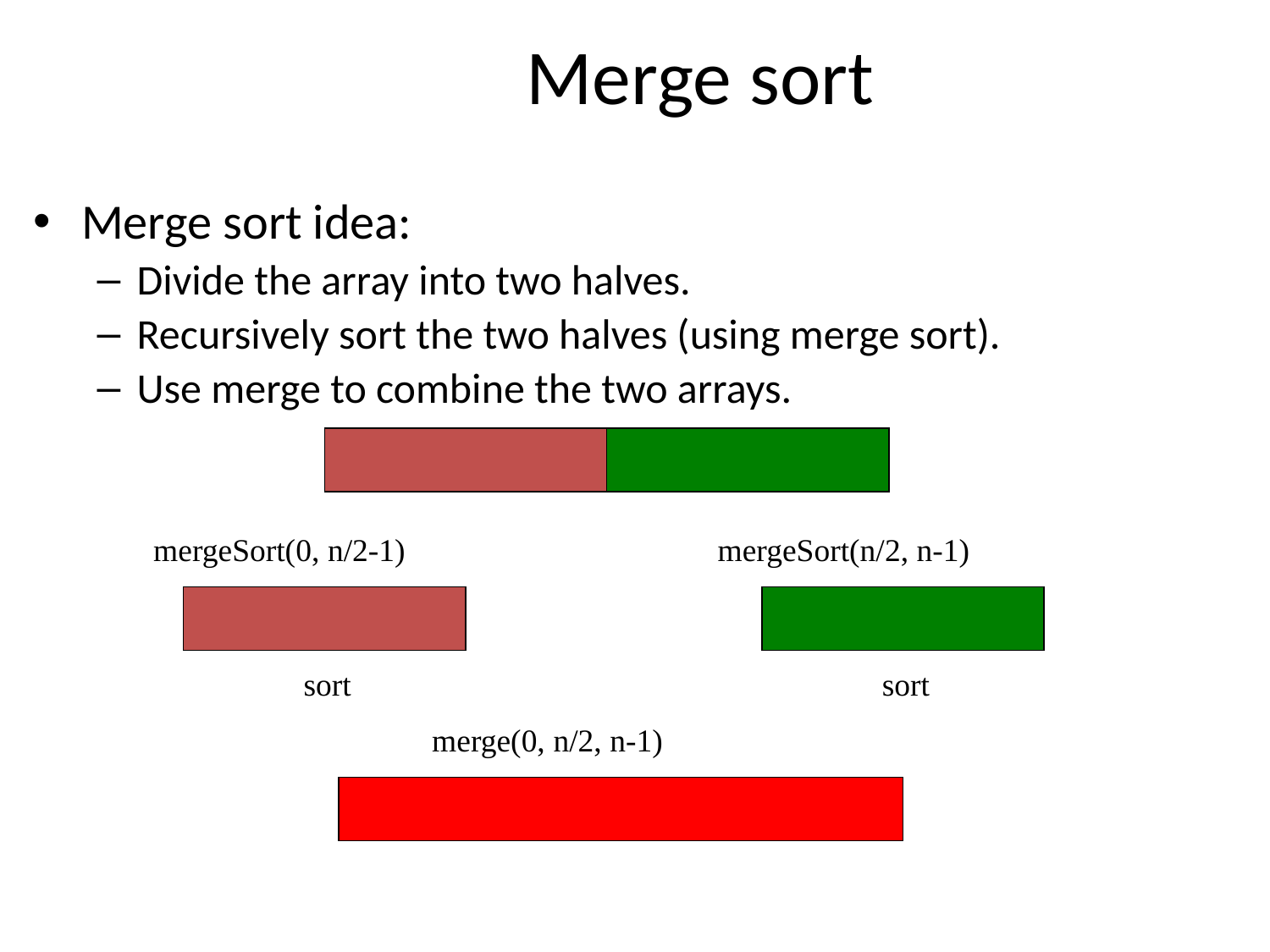

Merge sort
Merge sort idea:
Divide the array into two halves.
Recursively sort the two halves (using merge sort).
Use merge to combine the two arrays.

mergeSort(0, n/2-1)
mergeSort(n/2, n-1)

sort
sort
merge(0, n/2, n-1)